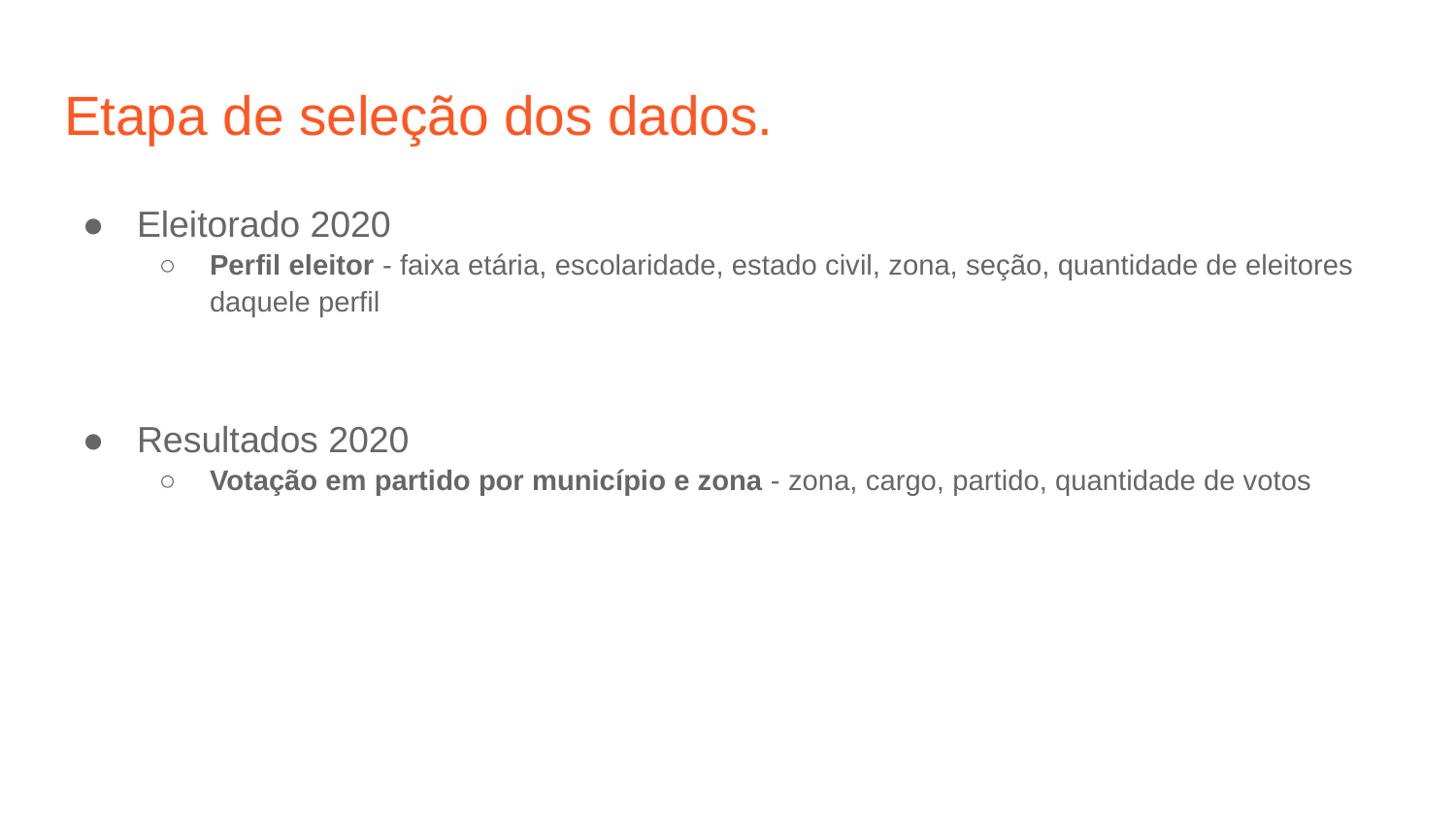

# Etapa de seleção dos dados.
Eleitorado 2020
Perfil eleitor - faixa etária, escolaridade, estado civil, zona, seção, quantidade de eleitores daquele perfil

Resultados 2020
Votação em partido por município e zona - zona, cargo, partido, quantidade de votos